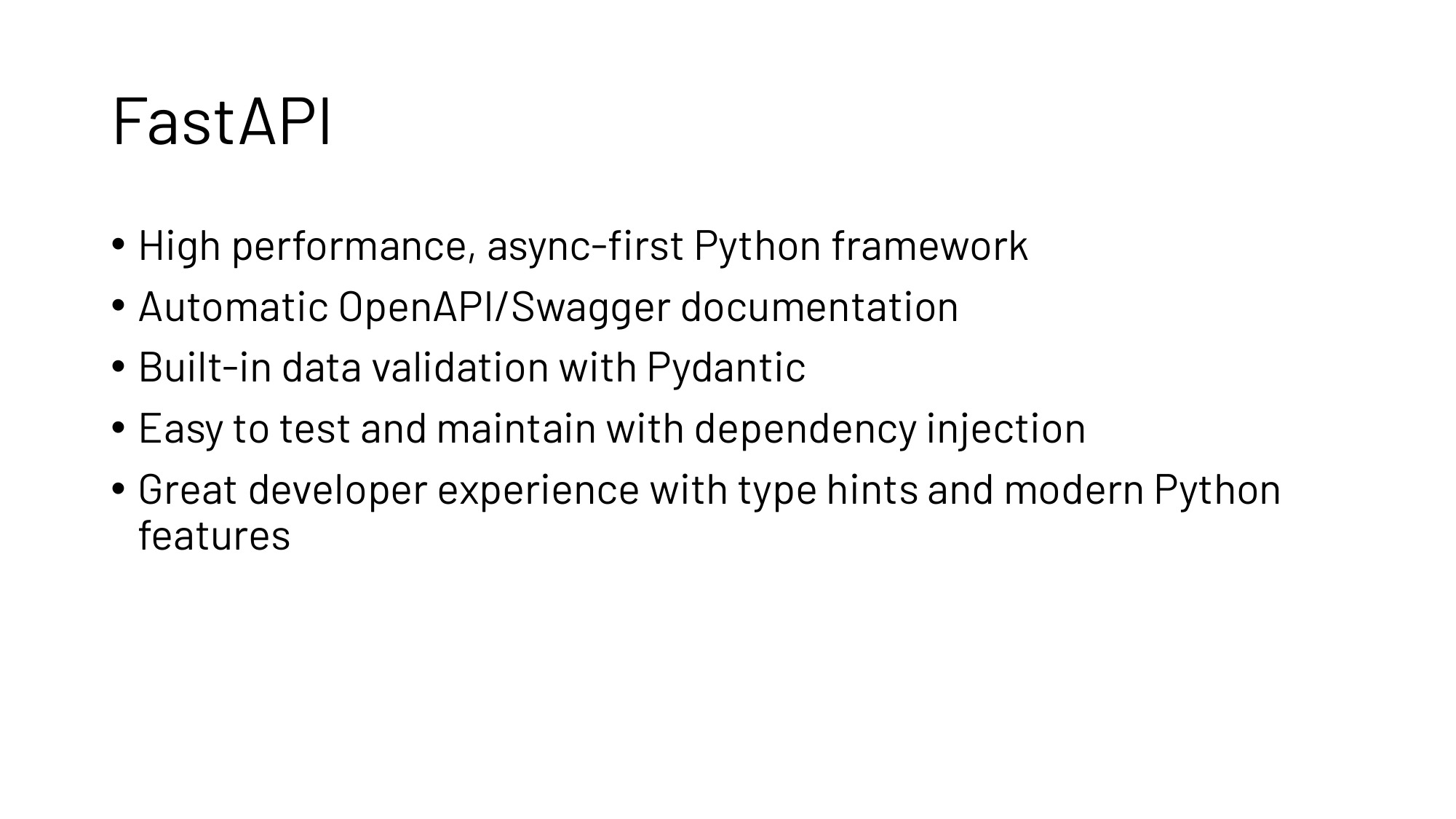

# FastAPI
High performance, async-first Python framework
Automatic OpenAPI/Swagger documentation
Built-in data validation with Pydantic
Easy to test and maintain with dependency injection
Great developer experience with type hints and modern Python features